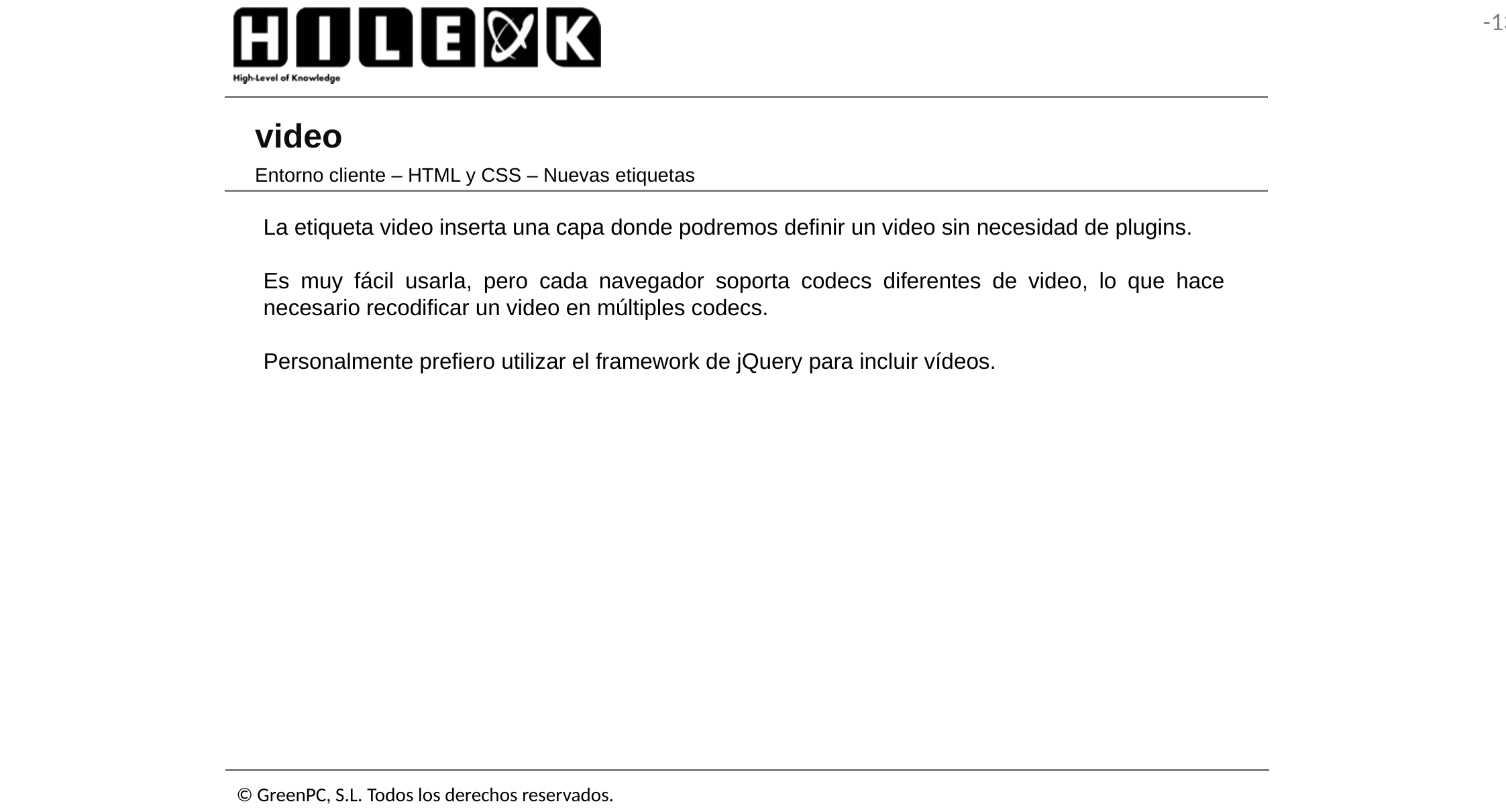

# video
Entorno cliente – HTML y CSS – Nuevas etiquetas
La etiqueta video inserta una capa donde podremos definir un video sin necesidad de plugins.

Es muy fácil usarla, pero cada navegador soporta codecs diferentes de video, lo que hace necesario recodificar un video en múltiples codecs.

Personalmente prefiero utilizar el framework de jQuery para incluir vídeos.